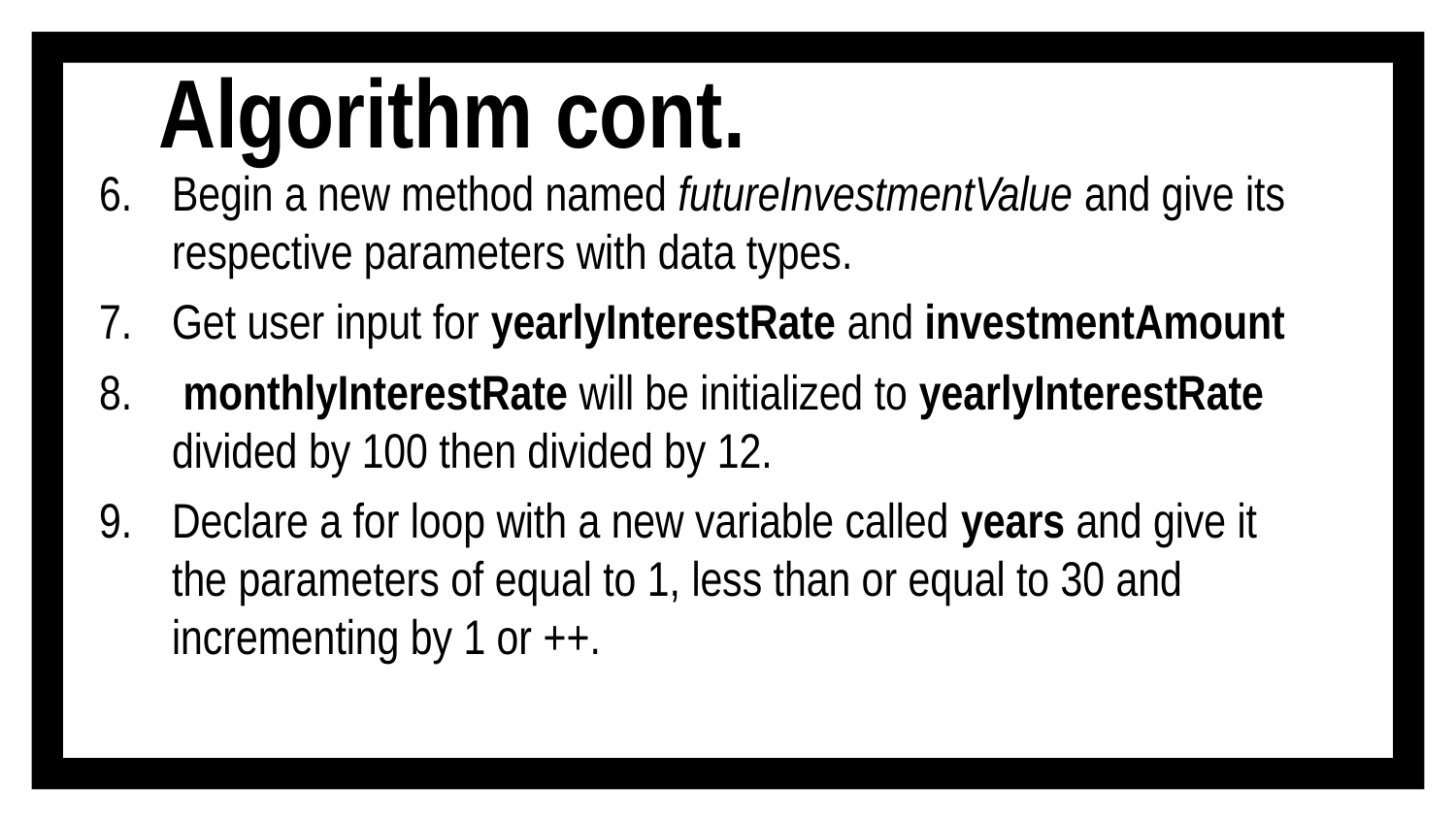

# Algorithm cont.
Begin a new method named futureInvestmentValue and give its respective parameters with data types.
Get user input for yearlyInterestRate and investmentAmount
 monthlyInterestRate will be initialized to yearlyInterestRate divided by 100 then divided by 12.
Declare a for loop with a new variable called years and give it the parameters of equal to 1, less than or equal to 30 and incrementing by 1 or ++.